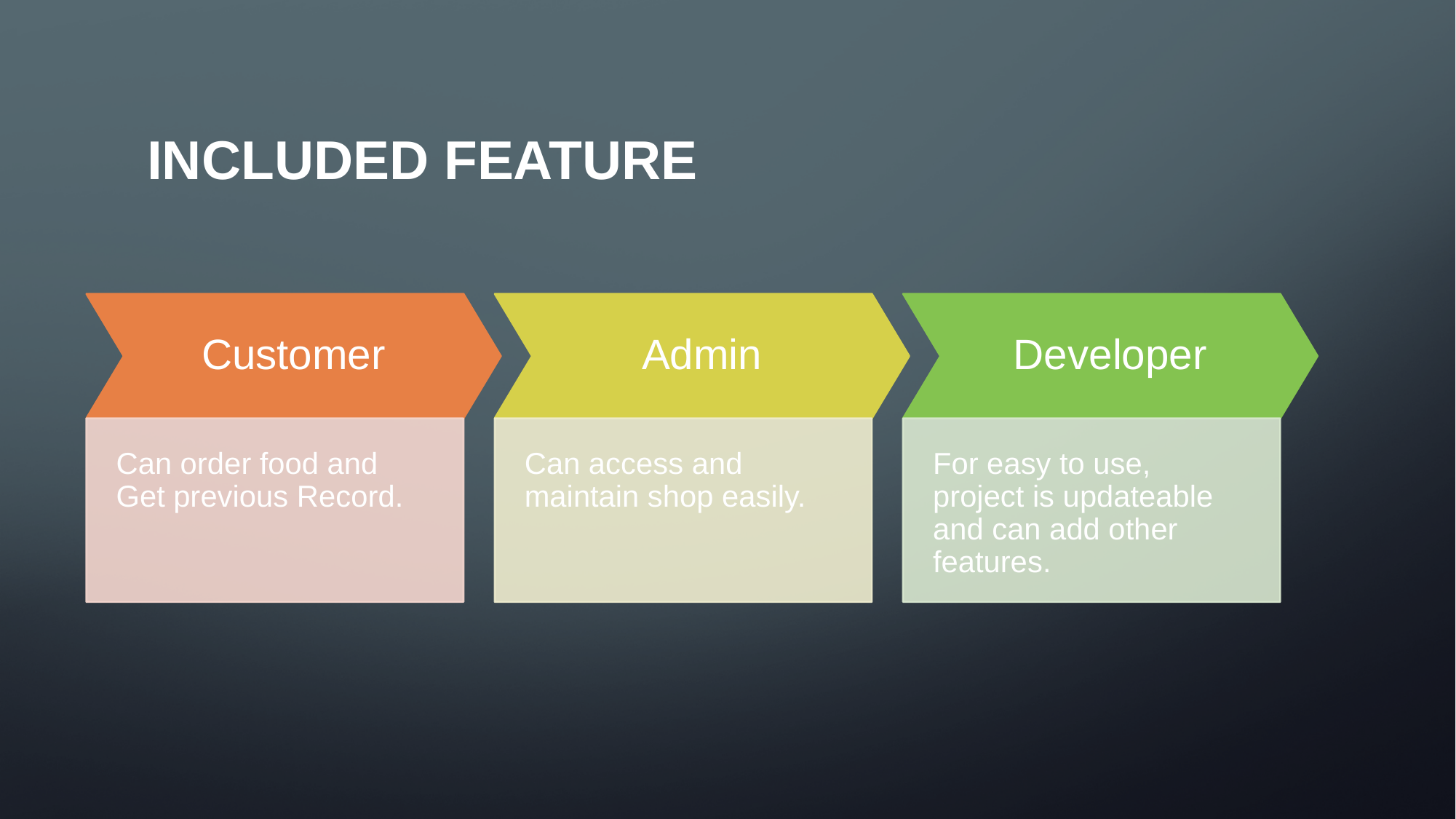

# Included feature
Customer
Can order food and Get previous Record.
Admin
Can access and maintain shop easily.
Developer
For easy to use, project is updateable and can add other features.